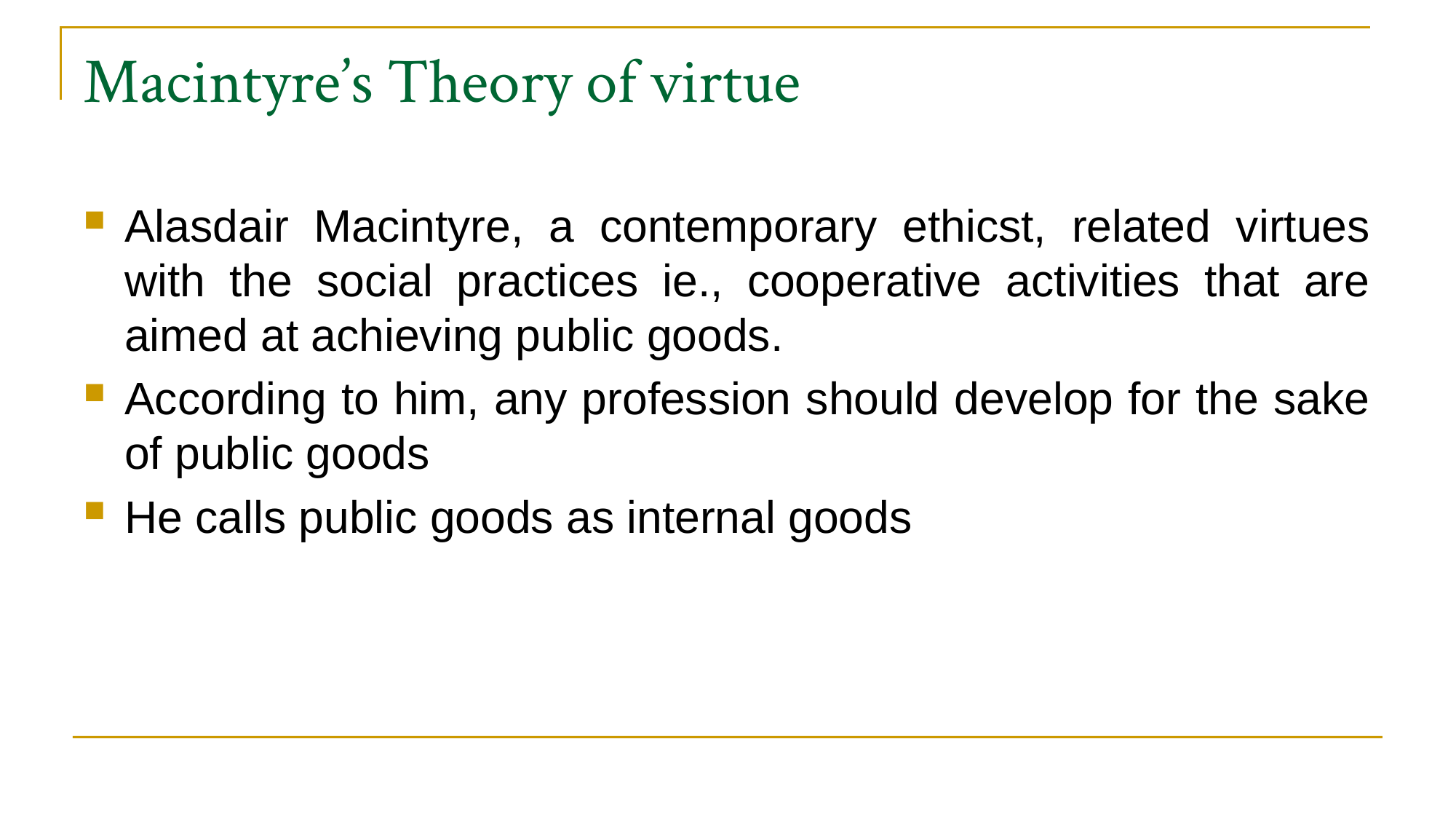

# Macintyre’s Theory of virtue
Alasdair Macintyre, a contemporary ethicst, related virtues with the social practices ie., cooperative activities that are aimed at achieving public goods.
According to him, any profession should develop for the sake of public goods
He calls public goods as internal goods